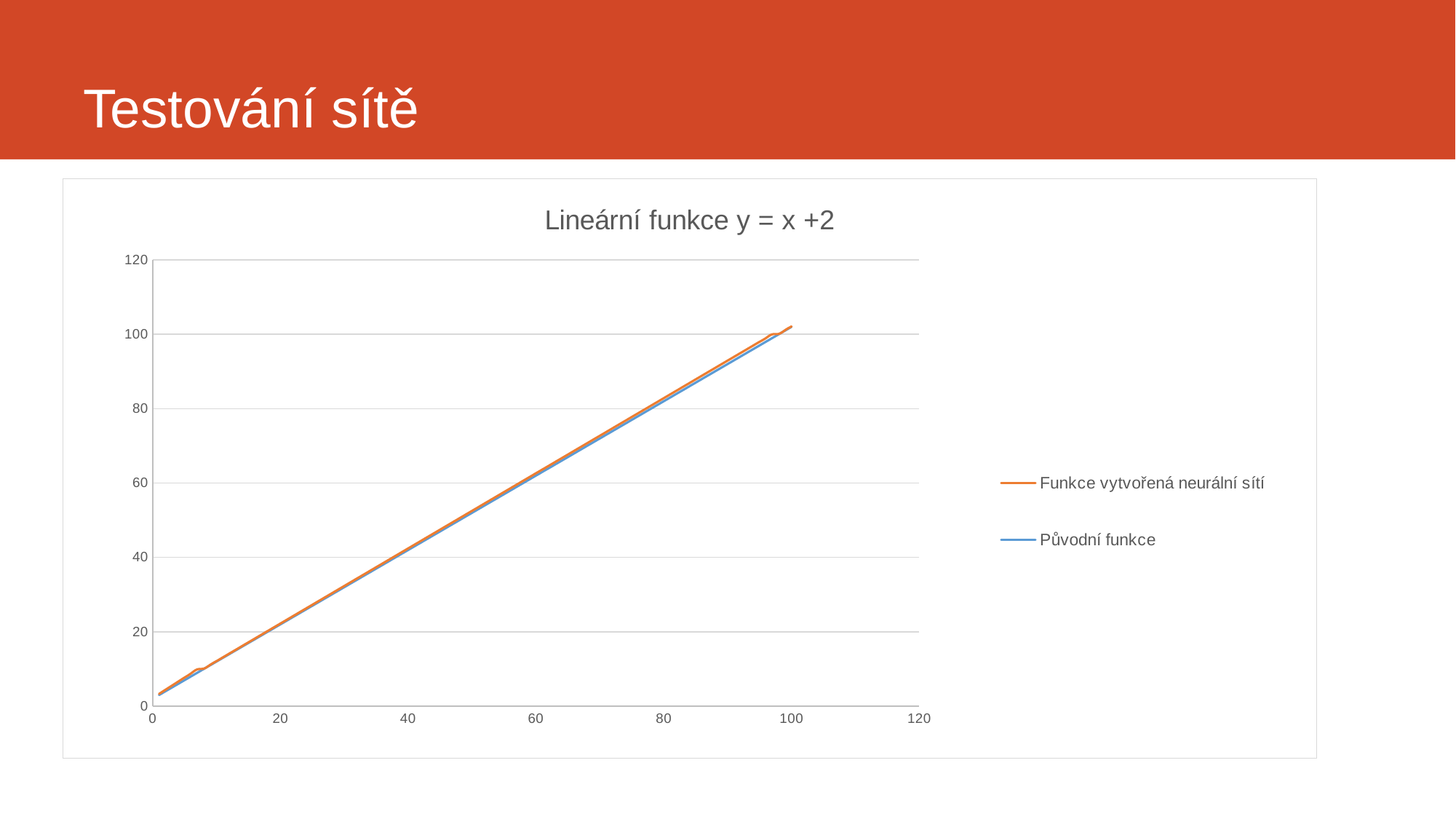

# Testování sítě

### Chart: Lineární funkce y = x +2

| Category |  |  |
|---|---|---|